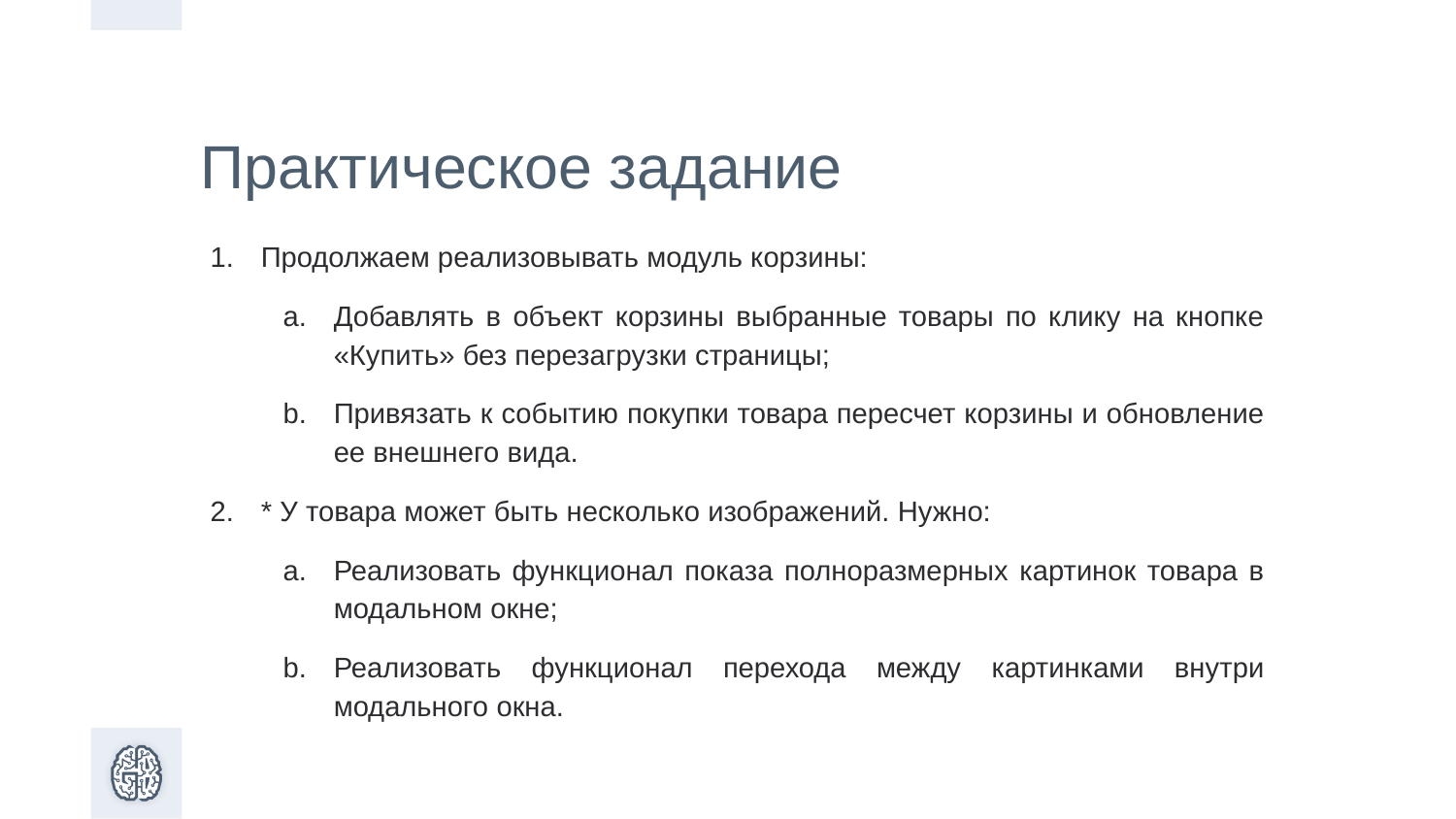

# Практическое задание
Продолжаем реализовывать модуль корзины:
Добавлять в объект корзины выбранные товары по клику на кнопке «Купить» без перезагрузки страницы;
Привязать к событию покупки товара пересчет корзины и обновление ее внешнего вида.
* У товара может быть несколько изображений. Нужно:
Реализовать функционал показа полноразмерных картинок товара в модальном окне;
Реализовать функционал перехода между картинками внутри модального окна.